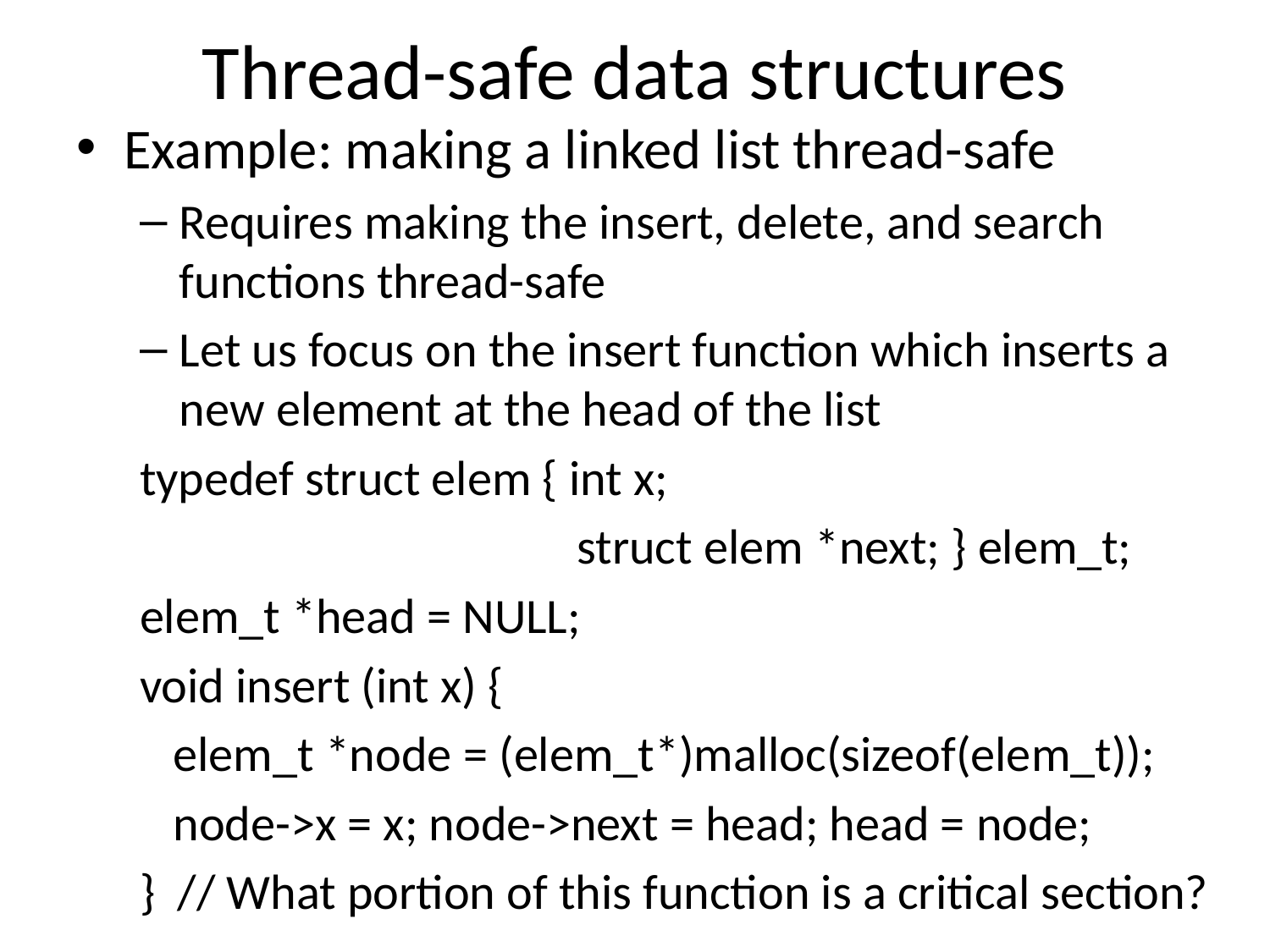

# Thread-safe data structures
Example: making a linked list thread-safe
Requires making the insert, delete, and search functions thread-safe
Let us focus on the insert function which inserts a new element at the head of the list
typedef struct elem { int x;
                                       struct elem *next; } elem_t;
elem_t *head = NULL;
void insert (int x) {
   elem_t *node = (elem_t*)malloc(sizeof(elem_t));
   node->x = x; node->next = head; head = node;
}  // What portion of this function is a critical section?